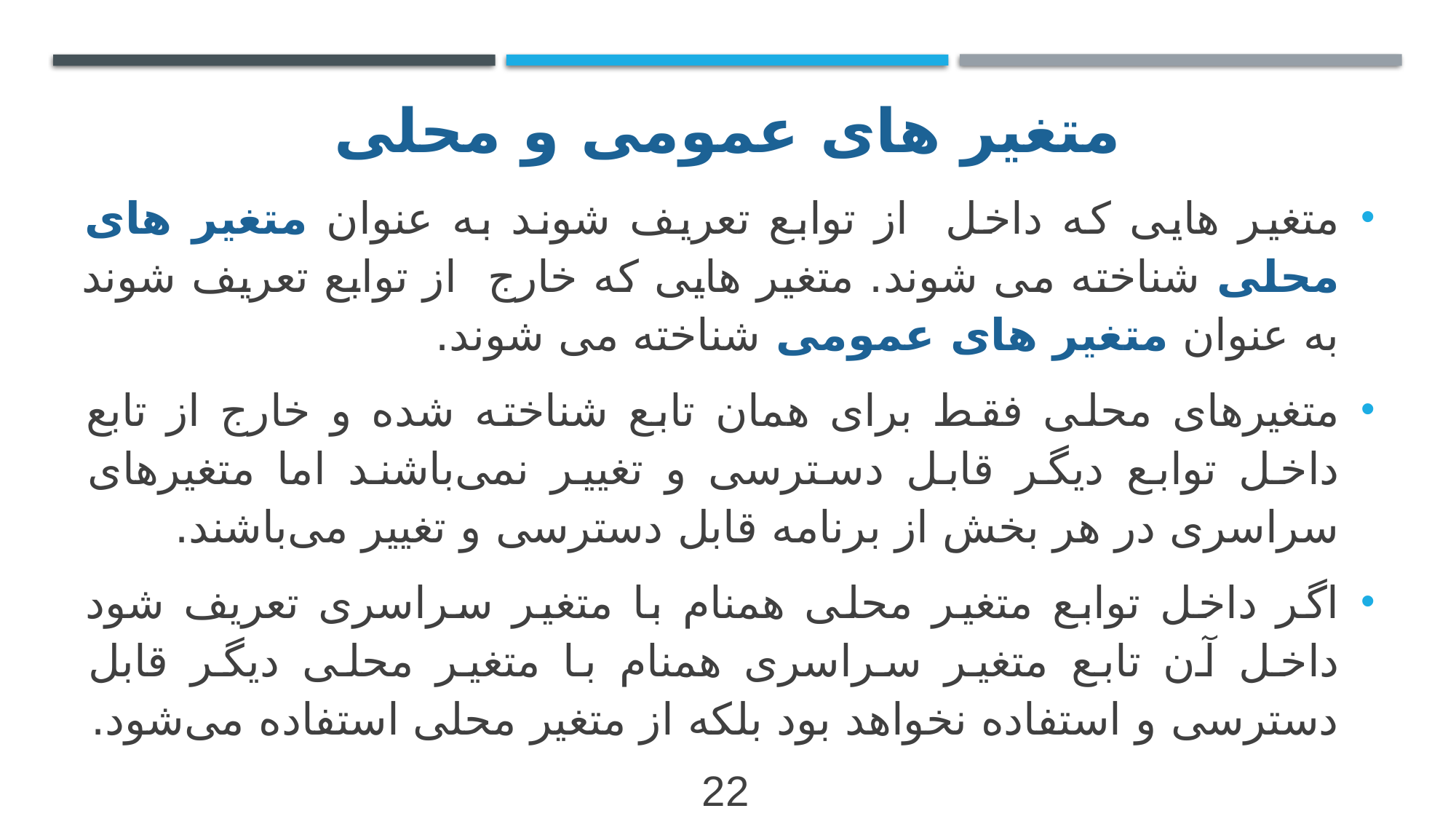

# متغیر های عمومی و محلی
متغیر هایی که داخل  از توابع تعریف شوند به عنوان متغیر های محلی شناخته می شوند. متغیر هایی که خارج  از توابع تعریف شوند به عنوان متغیر های عمومی شناخته می شوند.
متغیرهای محلی فقط برای همان تابع شناخته شده و خارج از تابع داخل توابع دیگر قابل دسترسی و تغییر نمی‌باشند اما متغیرهای سراسری در هر بخش از برنامه قابل دسترسی و تغییر می‌باشند.
اگر داخل توابع متغیر محلی همنام با متغیر سراسری تعریف شود داخل آن تابع متغیر سراسری همنام با متغیر محلی دیگر قابل دسترسی و استفاده نخواهد بود بلکه از متغیر محلی استفاده می‌شود.